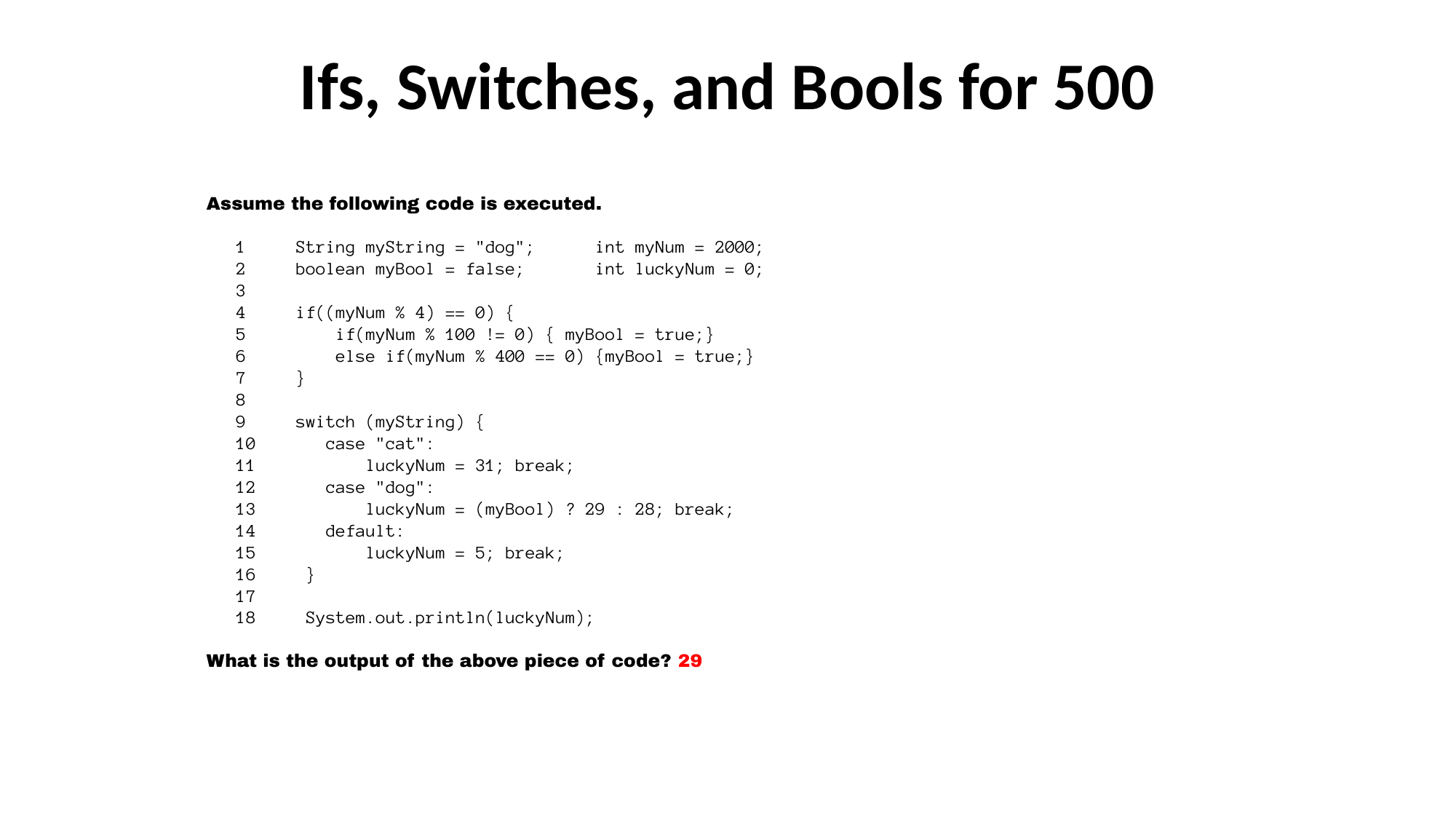

# Ifs, Switches, and Bools for 500

Assume the following code is executed.

   1     String myString = "dog";      int myNum = 2000;
   2     boolean myBool = false;       int luckyNum = 0;
   3
   4     if((myNum % 4) == 0) {
   5         if(myNum % 100 != 0) { myBool = true;}
   6         else if(myNum % 400 == 0) {myBool = true;}
   7     }
   8
   9     switch (myString) {
   10       case "cat":
   11           luckyNum = 31; break;
   12       case "dog":
   13           luckyNum = (myBool) ? 29 : 28; break;
   14       default:
   15           luckyNum = 5; break;
   16     }
   17
   18     System.out.println(luckyNum);

What is the output of the above piece of code? 29